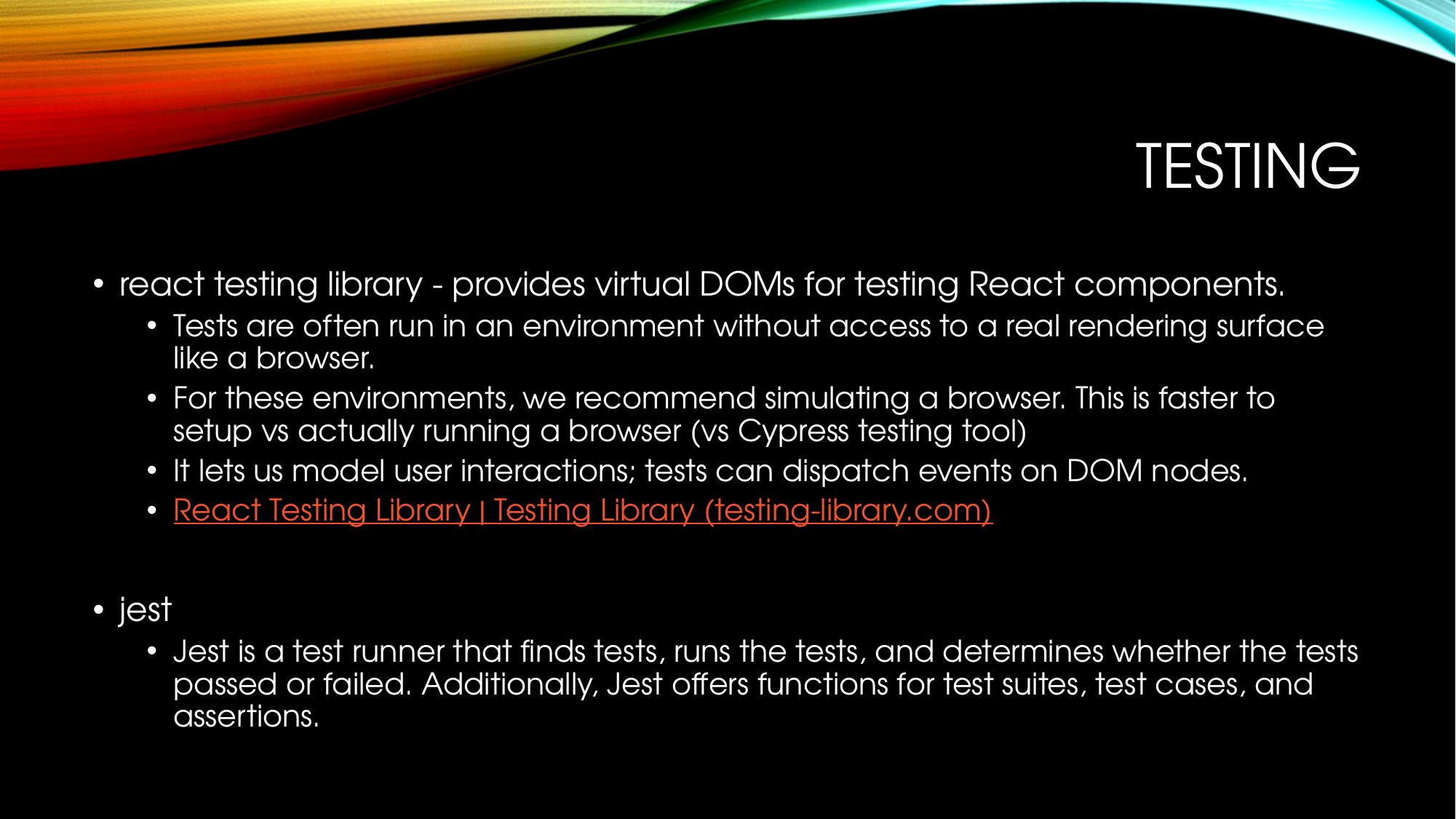

# testing
react testing library - provides virtual DOMs for testing React components.
Tests are often run in an environment without access to a real rendering surface like a browser.
For these environments, we recommend simulating a browser. This is faster to setup vs actually running a browser (vs Cypress testing tool)
It lets us model user interactions; tests can dispatch events on DOM nodes.
React Testing Library | Testing Library (testing-library.com)

jest
Jest is a test runner that finds tests, runs the tests, and determines whether the tests passed or failed. Additionally, Jest offers functions for test suites, test cases, and assertions.